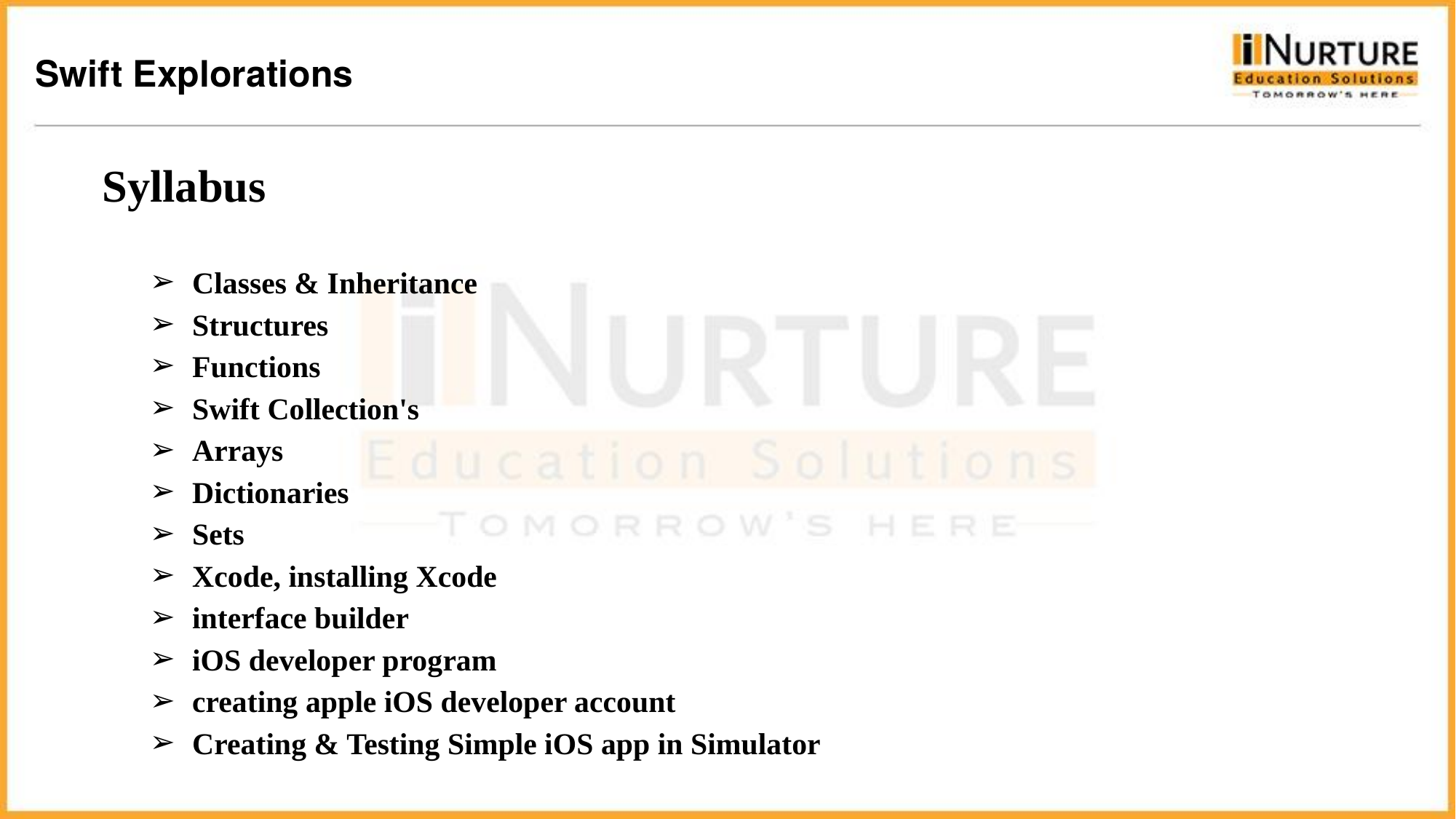

Swift Explorations
Syllabus
Classes & Inheritance
Structures
Functions
Swift Collection's
Arrays
Dictionaries
Sets
Xcode, installing Xcode
interface builder
iOS developer program
creating apple iOS developer account
Creating & Testing Simple iOS app in Simulator